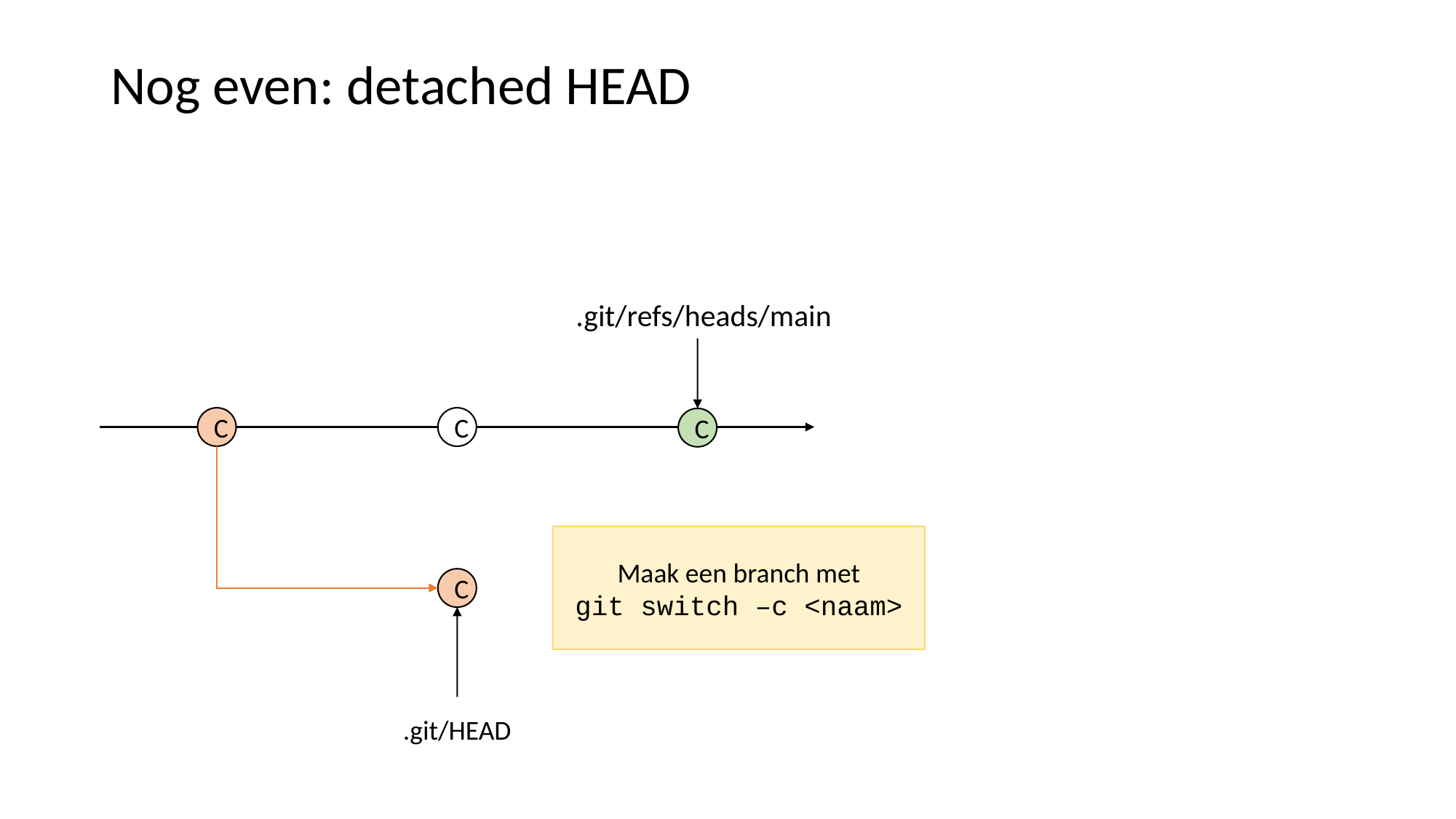

# Nog even: detached HEAD
.git/refs/heads/main
C
C
C
Maak een branch met
git switch –c <naam>
C
.git/HEAD